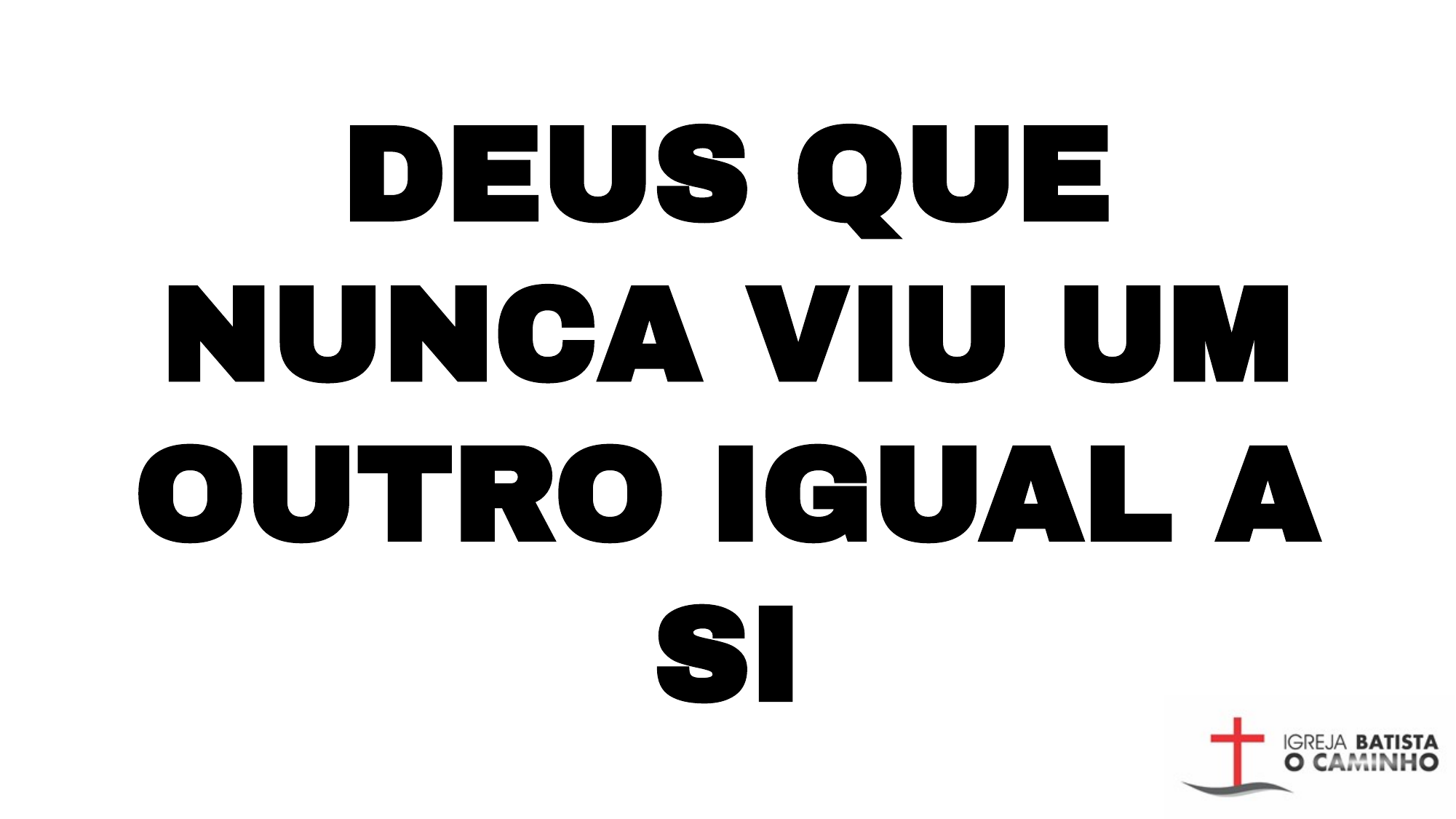

DEUS QUE NUNCA VIU UM OUTRO IGUAL A SI